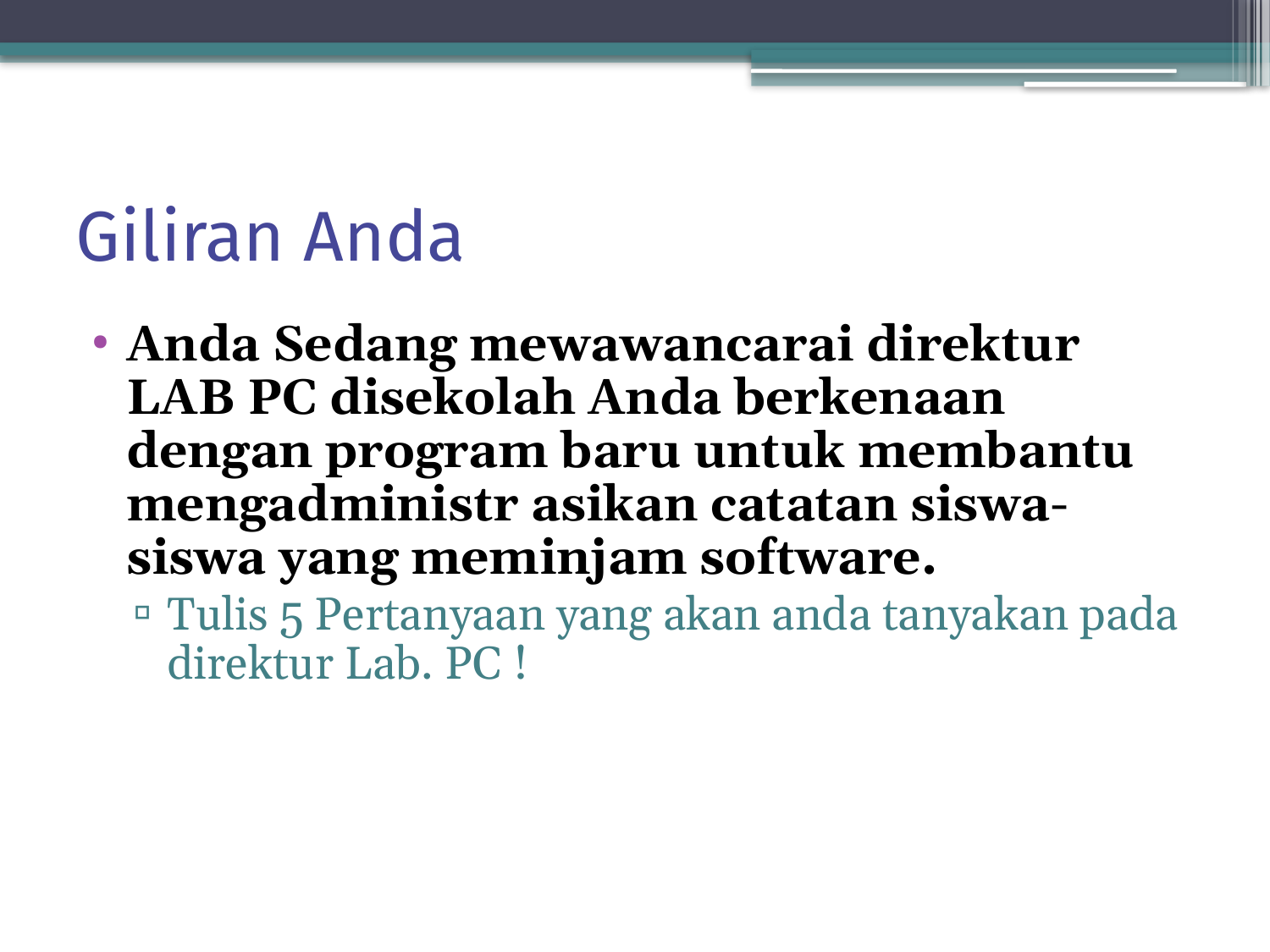

# Giliran Anda
Anda Sedang mewawancarai direktur LAB PC disekolah Anda berkenaan dengan program baru untuk membantu mengadministr asikan catatan siswa-siswa yang meminjam software.
Tulis 5 Pertanyaan yang akan anda tanyakan pada direktur Lab. PC !